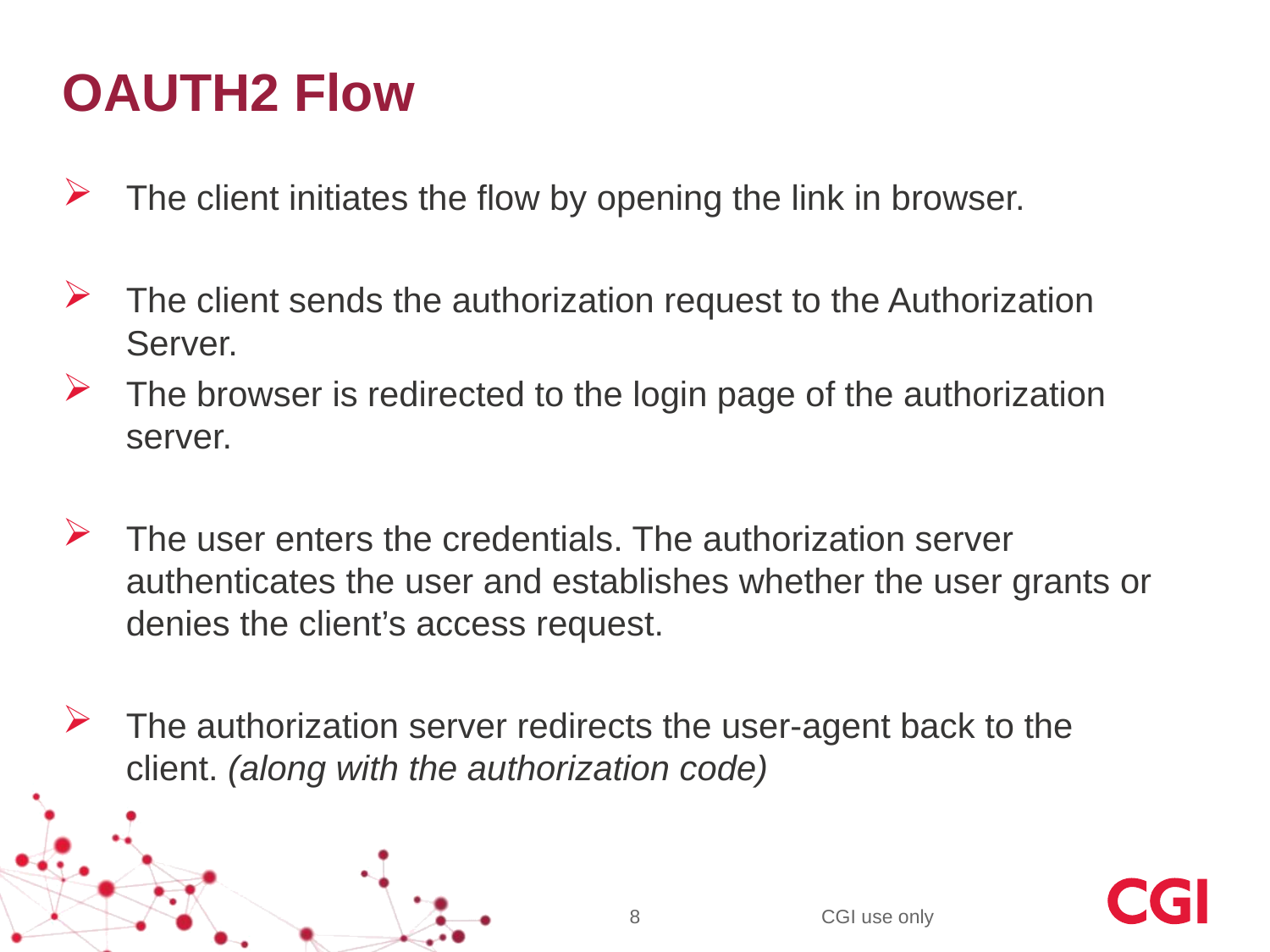

# OAUTH2 Flow
The client initiates the flow by opening the link in browser.

The client sends the authorization request to the Authorization Server.
The browser is redirected to the login page of the authorization server.

The user enters the credentials. The authorization server authenticates the user and establishes whether the user grants or denies the client’s access request.

The authorization server redirects the user-agent back to the client. (along with the authorization code)

8